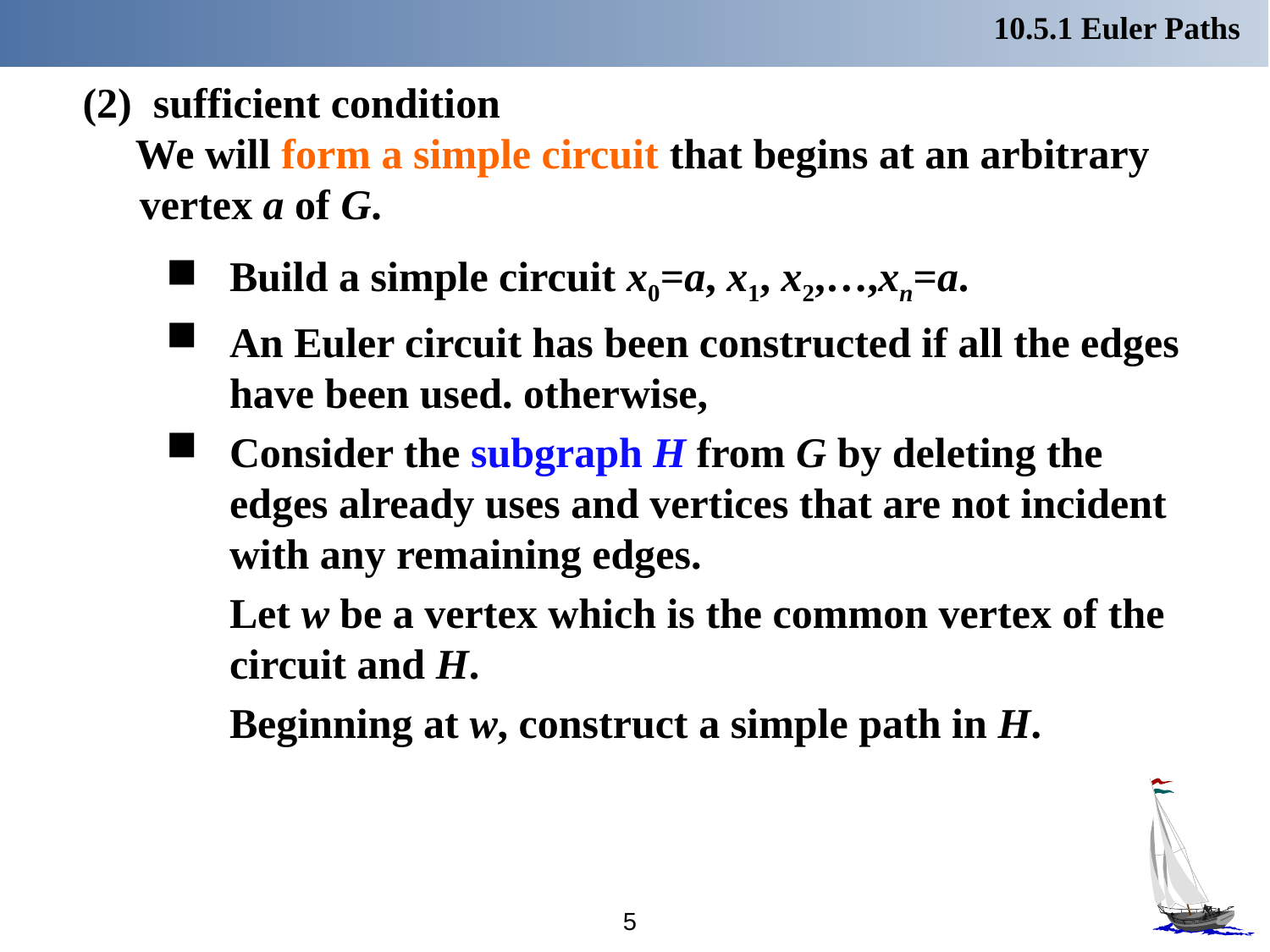

10.5.1 Euler Paths
 (2)  sufficient condition
      We will form a simple circuit that begins at an arbitrary  vertex a of G.
Build a simple circuit x0=a, x1, x2,…,xn=a.
An Euler circuit has been constructed if all the edges have been used. otherwise,
Consider the subgraph H from G by deleting the edges already uses and vertices that are not incident with any remaining edges.
      Let w be a vertex which is the common vertex of the circuit and H.
      Beginning at w, construct a simple path in H.
5